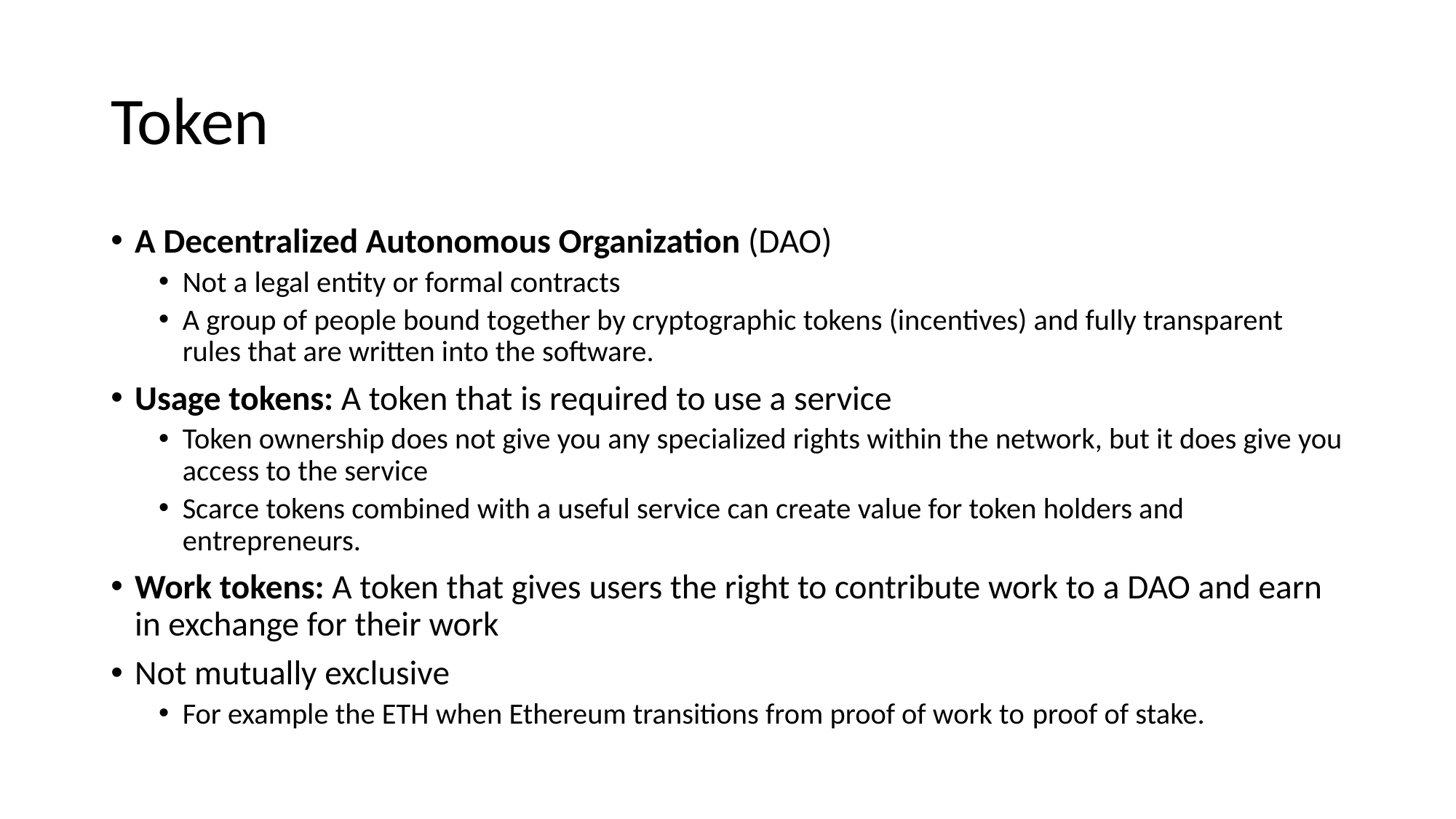

# Token
A Decentralized Autonomous Organization (DAO)
Not a legal entity or formal contracts
A group of people bound together by cryptographic tokens (incentives) and fully transparent rules that are written into the software.
Usage tokens: A token that is required to use a service
Token ownership does not give you any specialized rights within the network, but it does give you access to the service
Scarce tokens combined with a useful service can create value for token holders and entrepreneurs.
Work tokens: A token that gives users the right to contribute work to a DAO and earn in exchange for their work
Not mutually exclusive
For example the ETH when Ethereum transitions from proof of work to proof of stake.